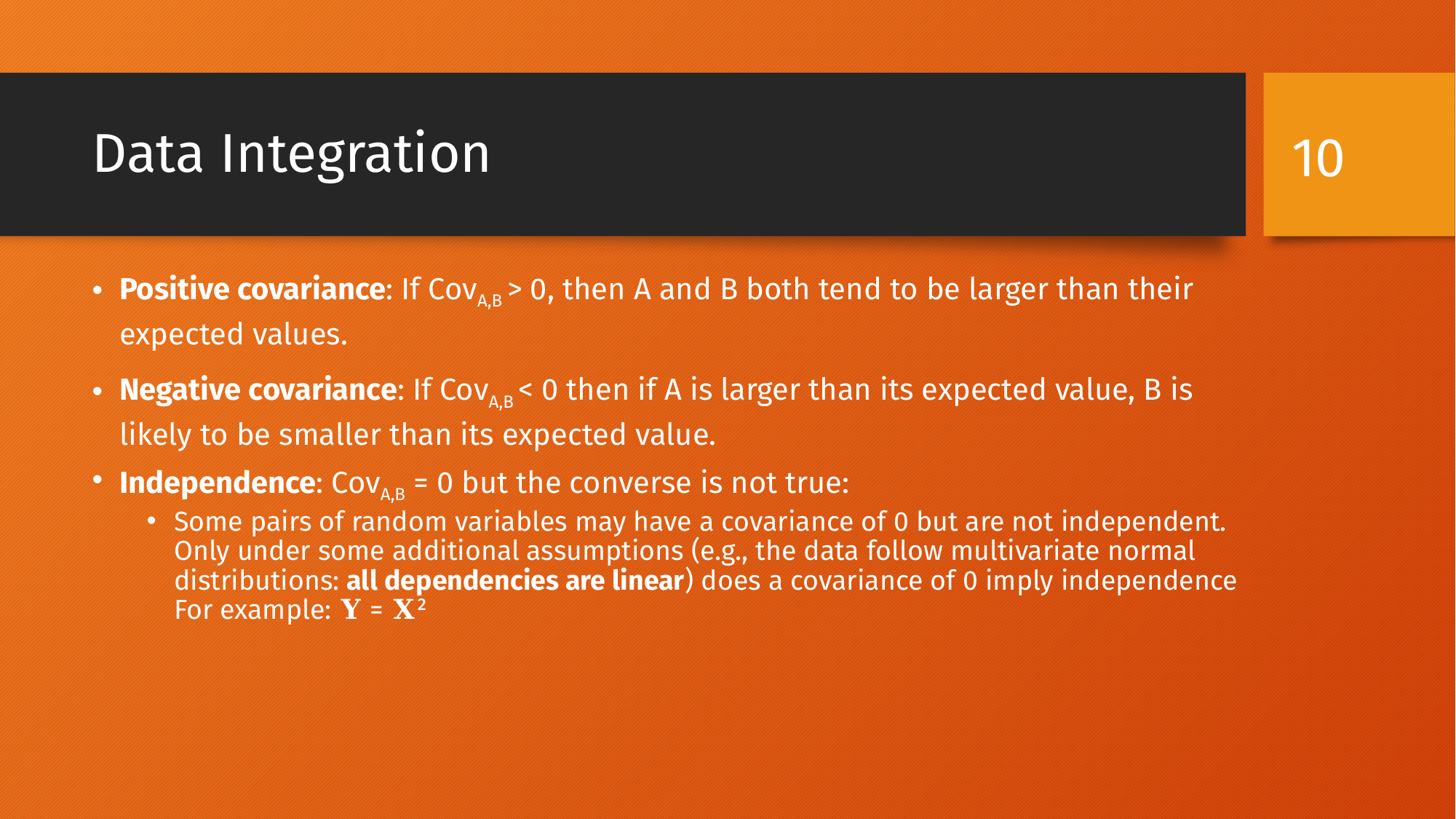

10
# Data Integration
Positive covariance: If CovA,B > 0, then A and B both tend to be larger than their expected values.
Negative covariance: If CovA,B < 0 then if A is larger than its expected value, B is likely to be smaller than its expected value.
Independence: CovA,B = 0 but the converse is not true:
Some pairs of random variables may have a covariance of 0 but are not independent. Only under some additional assumptions (e.g., the data follow multivariate normal distributions: all dependencies are linear) does a covariance of 0 imply independence
For example: 𝐘 = 𝐗²